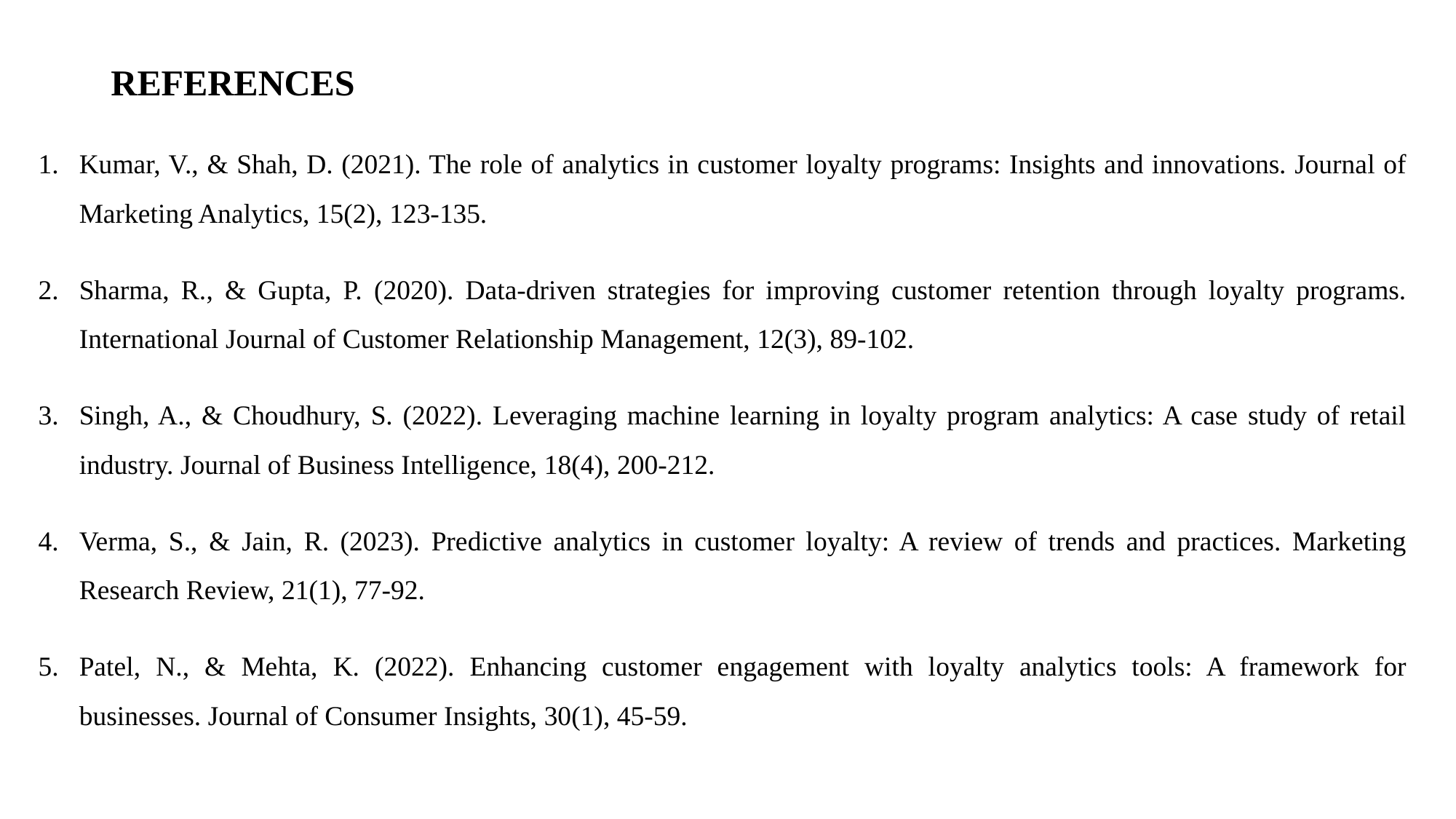

# REFERENCES
Kumar, V., & Shah, D. (2021). The role of analytics in customer loyalty programs: Insights and innovations. Journal of Marketing Analytics, 15(2), 123-135.
Sharma, R., & Gupta, P. (2020). Data-driven strategies for improving customer retention through loyalty programs. International Journal of Customer Relationship Management, 12(3), 89-102.
Singh, A., & Choudhury, S. (2022). Leveraging machine learning in loyalty program analytics: A case study of retail industry. Journal of Business Intelligence, 18(4), 200-212.
Verma, S., & Jain, R. (2023). Predictive analytics in customer loyalty: A review of trends and practices. Marketing Research Review, 21(1), 77-92.
Patel, N., & Mehta, K. (2022). Enhancing customer engagement with loyalty analytics tools: A framework for businesses. Journal of Consumer Insights, 30(1), 45-59.